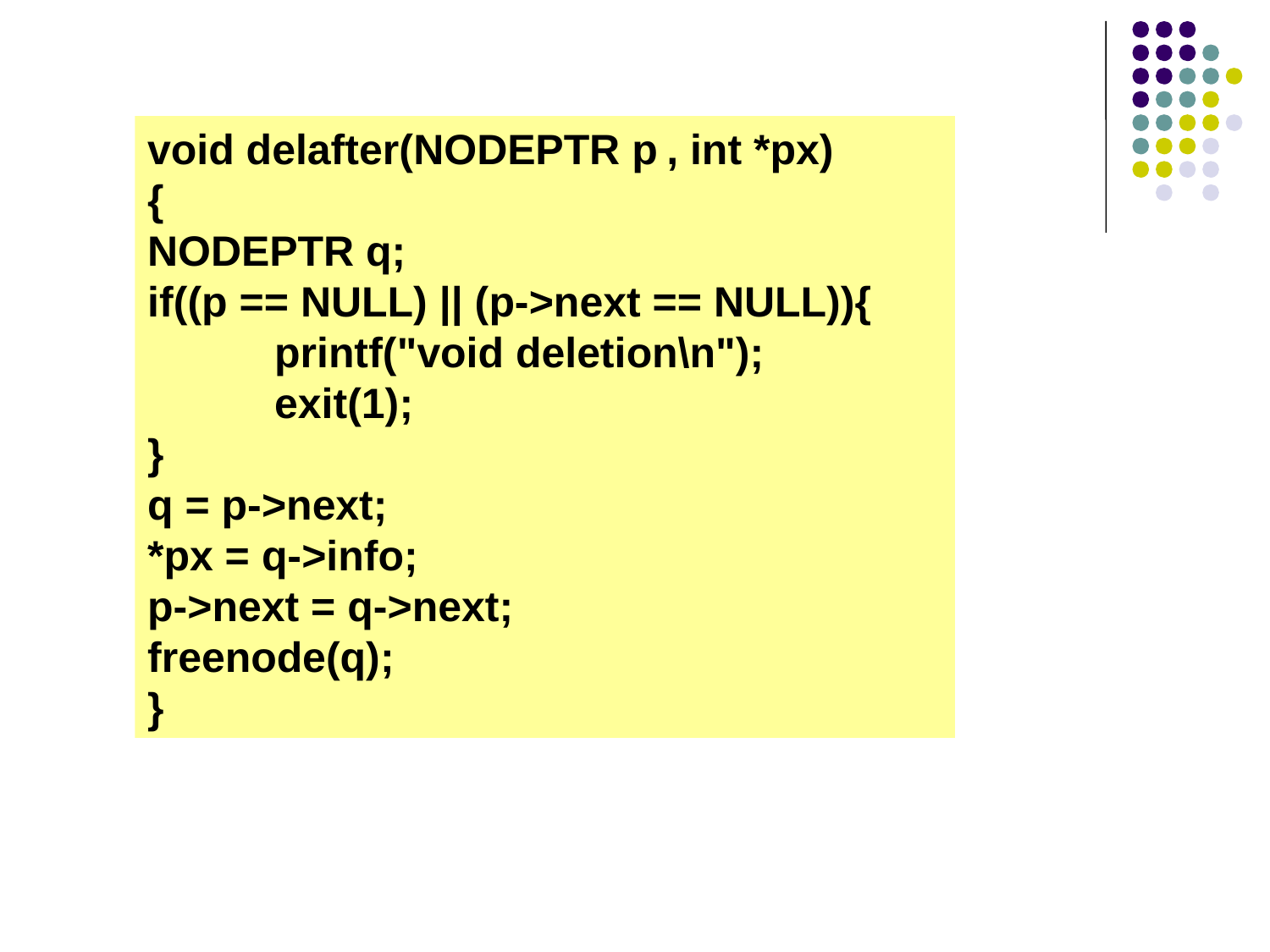

void delafter(NODEPTR p , int *px)
{
NODEPTR q;
if((p == NULL) || (p->next == NULL)){
	printf("void deletion\n");
	exit(1);
}
q = p->next;
*px = q->info;
p->next = q->next;
freenode(q);
}